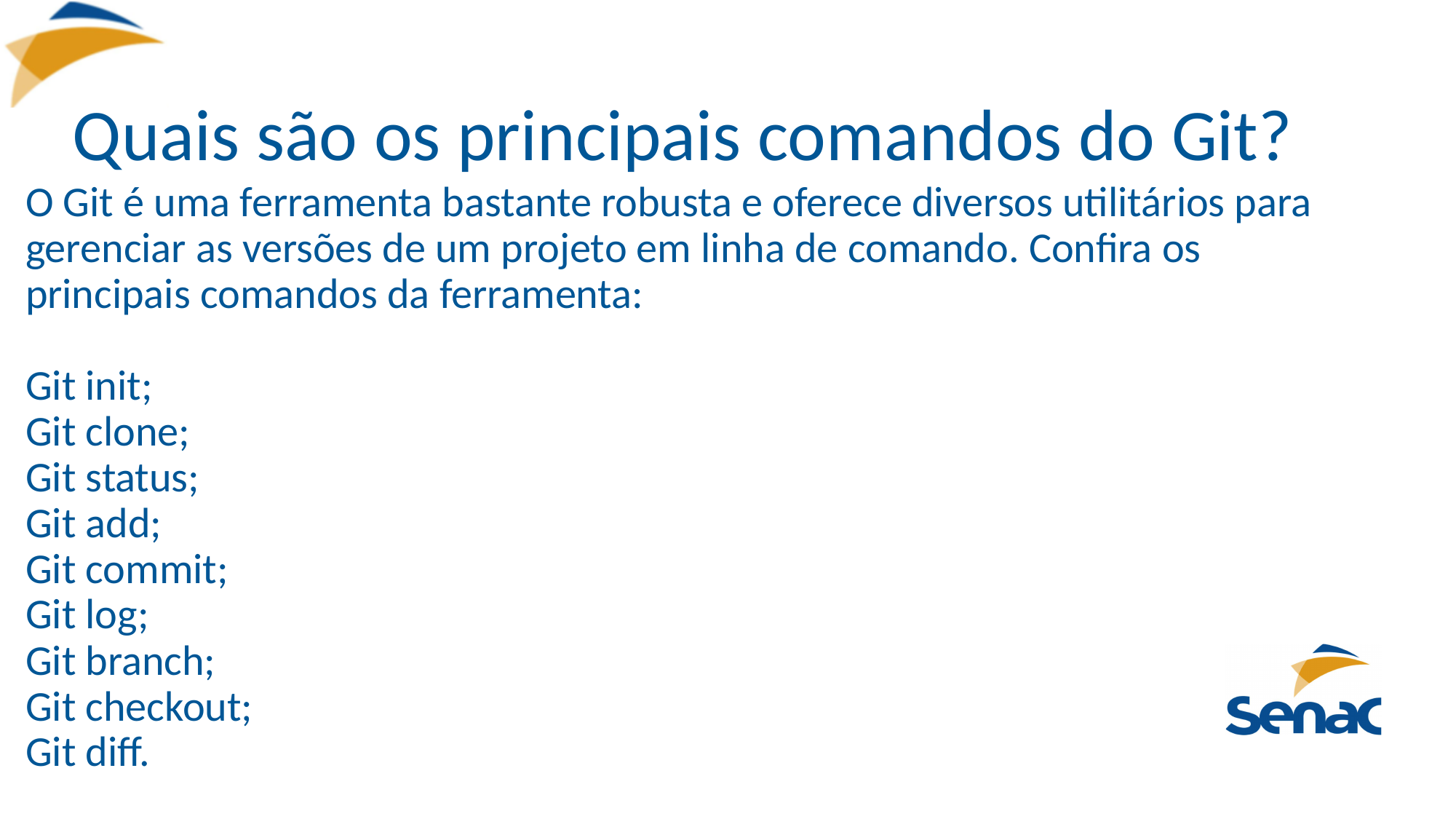

# Quais são os principais comandos do Git?
O Git é uma ferramenta bastante robusta e oferece diversos utilitários para gerenciar as versões de um projeto em linha de comando. Confira os principais comandos da ferramenta:

Git init;
Git clone;
Git status;
Git add;
Git commit;
Git log;
Git branch;
Git checkout;
Git diff.